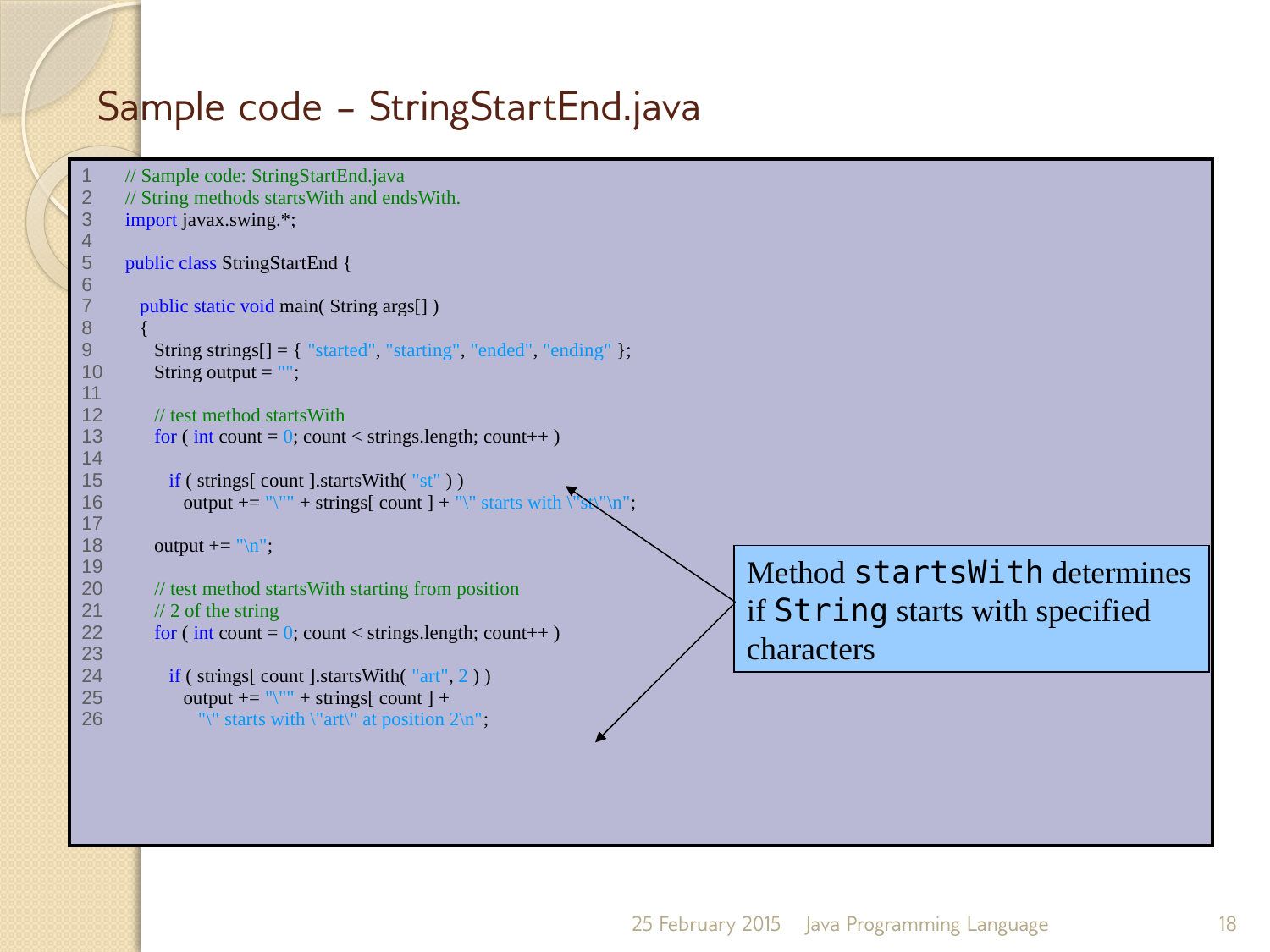

# Sample code – StringStartEnd.java
| 1 // Sample code: StringStartEnd.java 2 // String methods startsWith and endsWith. 3 import javax.swing.\*; 4 5 public class StringStartEnd { 6 7 public static void main( String args[] ) 8 { 9 String strings[] = { "started", "starting", "ended", "ending" }; 10 String output = ""; 11 12 // test method startsWith 13 for ( int count = 0; count < strings.length; count++ ) 14 15 if ( strings[ count ].startsWith( "st" ) ) 16 output += "\"" + strings[ count ] + "\" starts with \"st\"\n"; 17 18 output += "\n"; 19 20 // test method startsWith starting from position 21 // 2 of the string 22 for ( int count = 0; count < strings.length; count++ ) 23 24 if ( strings[ count ].startsWith( "art", 2 ) ) 25 output += "\"" + strings[ count ] + 26 "\" starts with \"art\" at position 2\n"; |
| --- |

Method startsWith determines if String starts with specified characters

25 February 2015
Java Programming Language
18